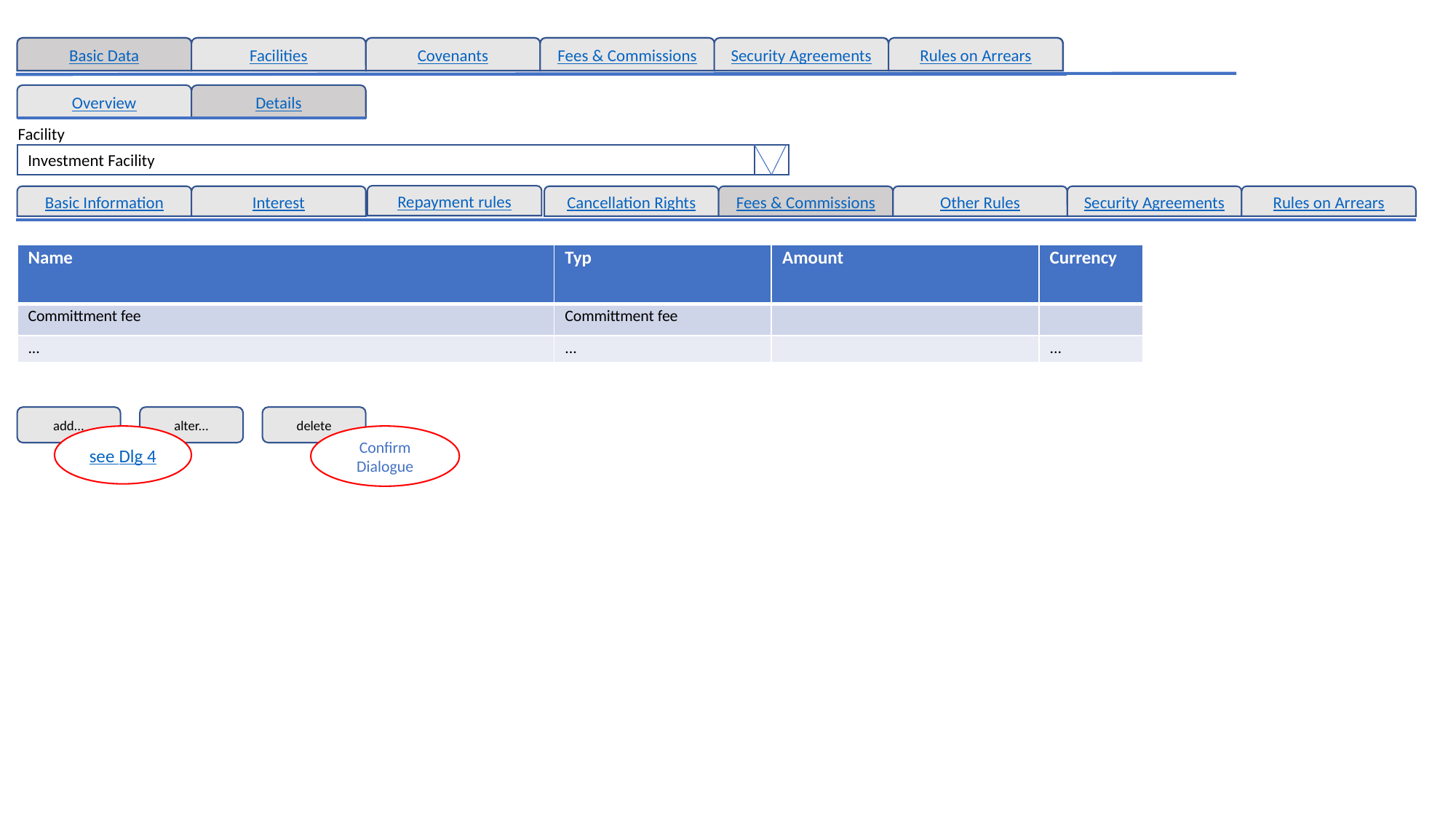

Basic Data
Facilities
Covenants
Fees & Commissions
Security Agreements
Rules on Arrears
Basic Data
Facilities
Covenants
Fees & Commissions
Security Agreements
Rules on Arrears
Overview
Details
Facility
Investment Facility

Repayment rules
Basic Information
Interest
Cancellation Rights
Fees & Commissions
Other Rules
Security Agreements
Rules on Arrears
| Name | Typ | Amount | Currency |
| --- | --- | --- | --- |
| Committment fee | Committment fee |  |  |
| ... | ... |  | ... |
alter...
delete
add...
see Dlg 4
Confirm Dialogue